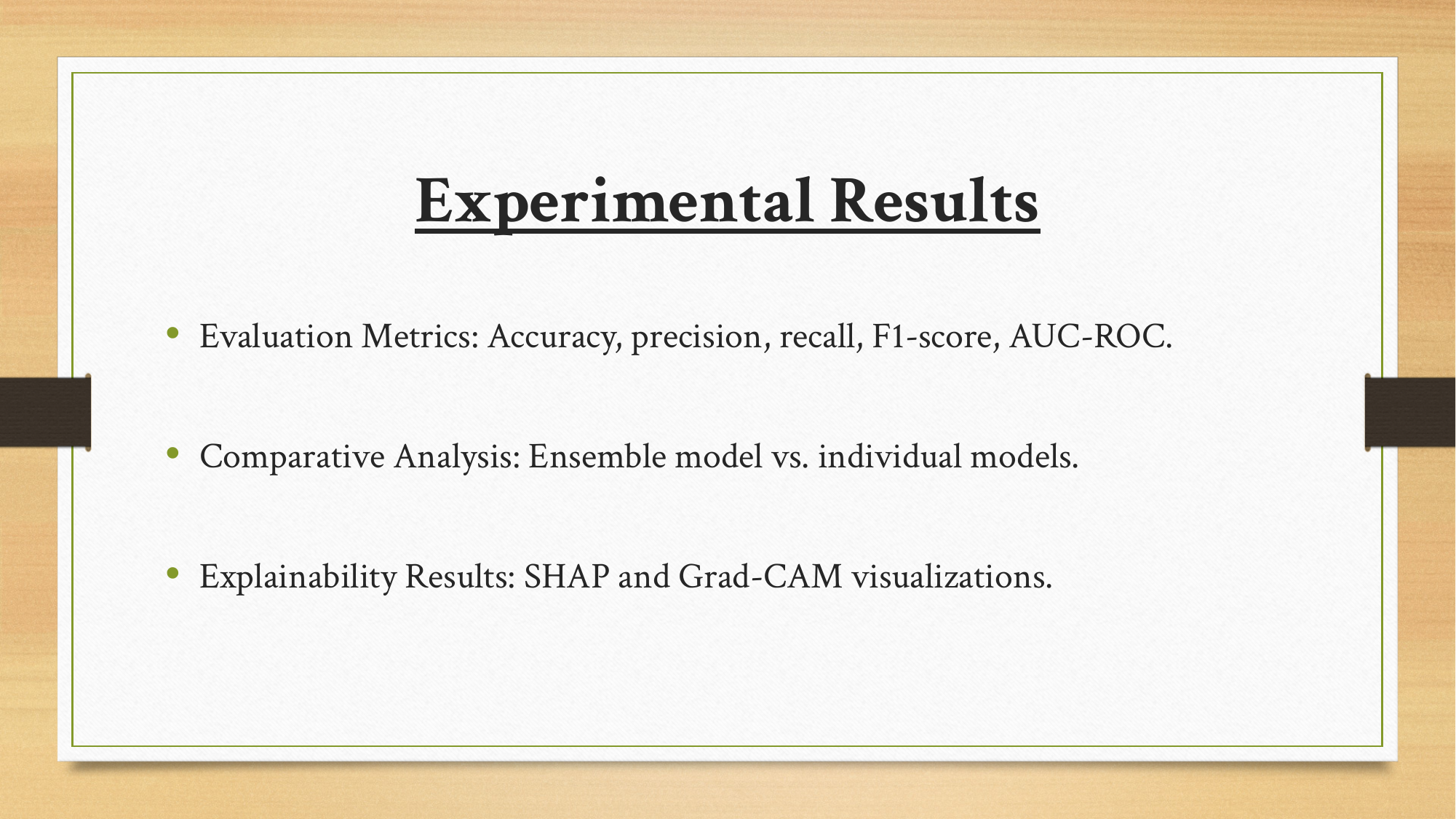

# Experimental Results
Evaluation Metrics: Accuracy, precision, recall, F1-score, AUC-ROC.

Comparative Analysis: Ensemble model vs. individual models.

Explainability Results: SHAP and Grad-CAM visualizations.